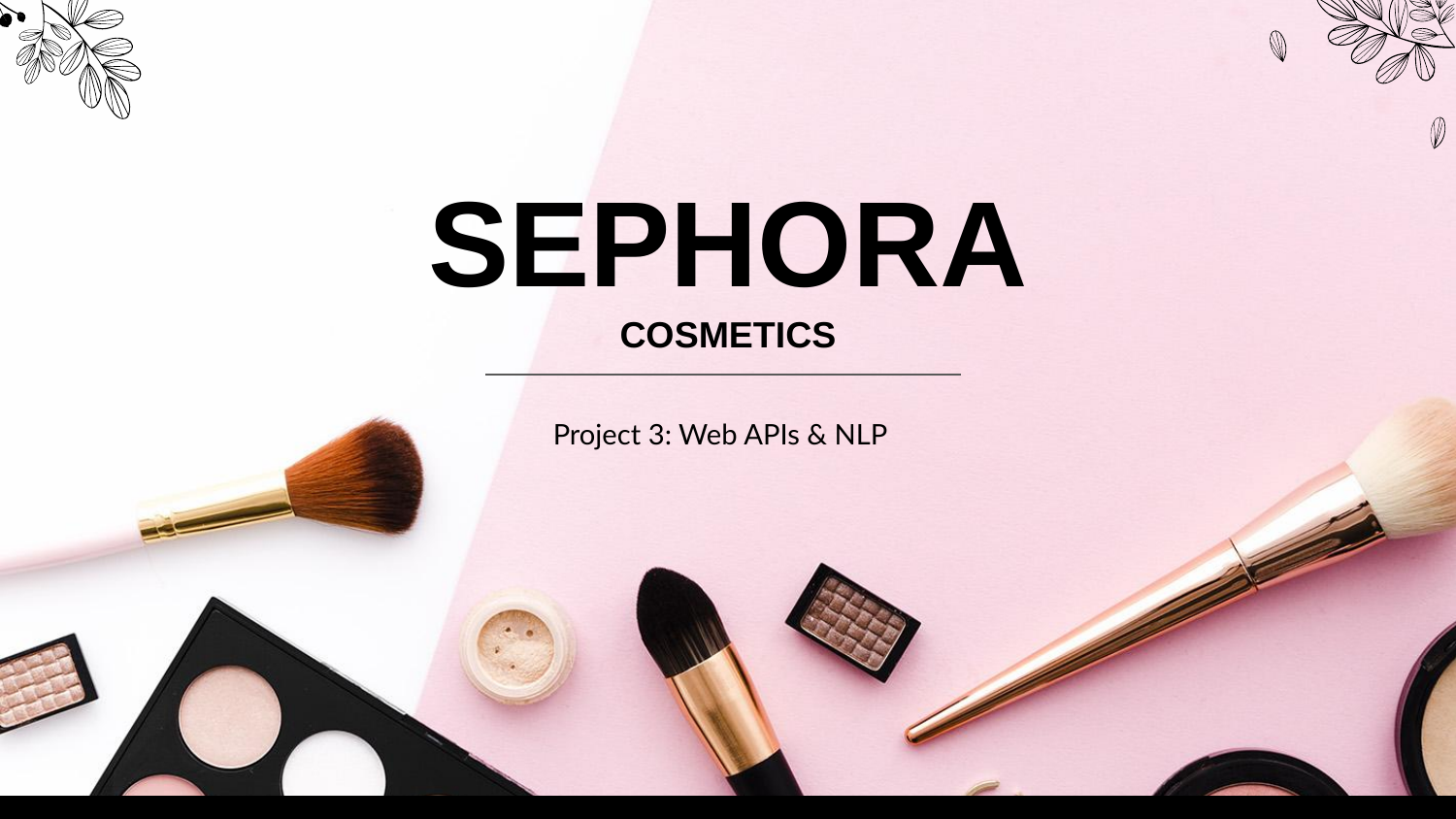

# SEPHORA
COSMETICS
Project 3: Web APIs & NLP